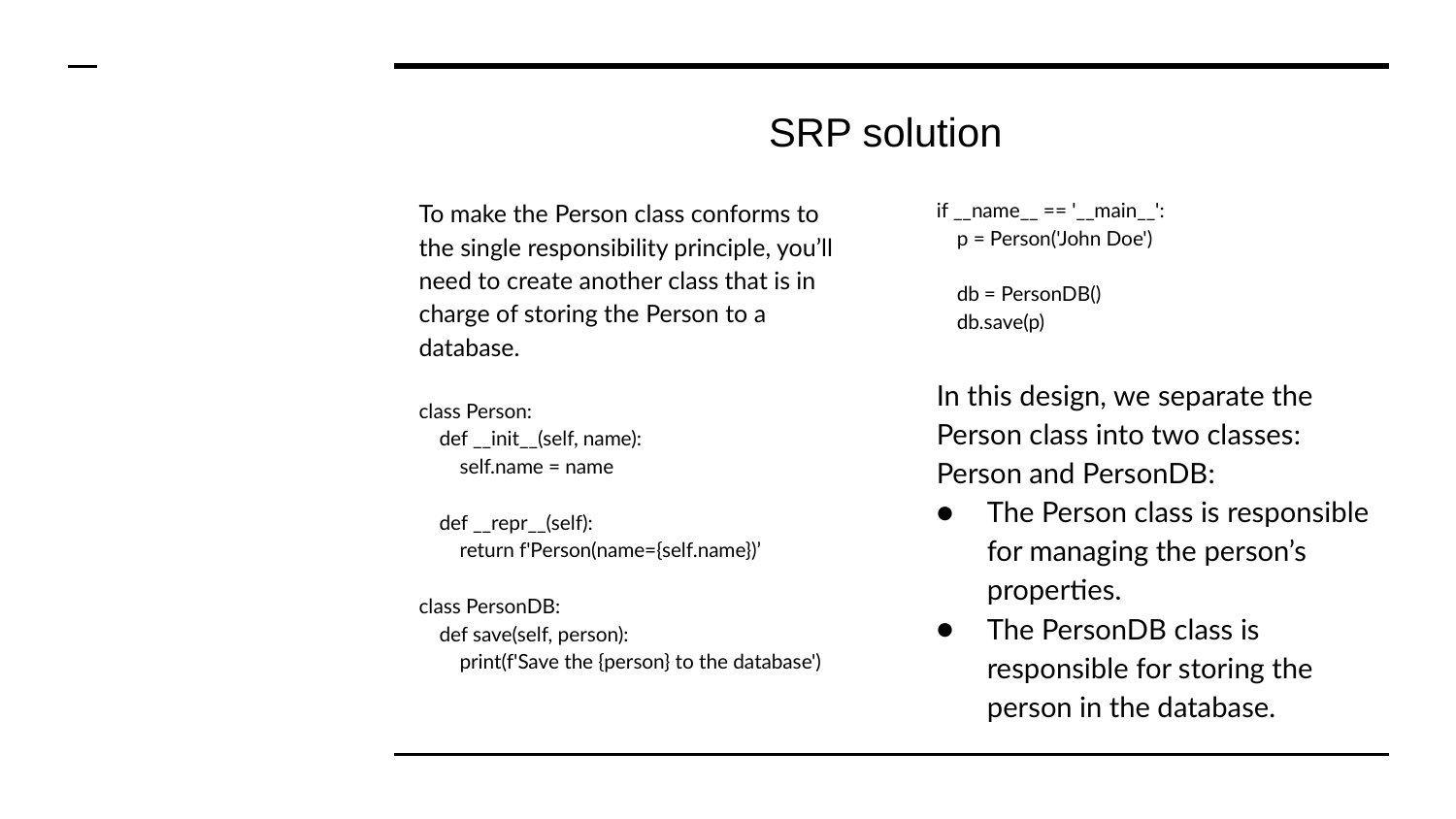

# SRP solution
To make the Person class conforms to the single responsibility principle, you’ll need to create another class that is in charge of storing the Person to a database.

class Person:
    def __init__(self, name):
        self.name = name
    def __repr__(self):
        return f'Person(name={self.name})’

class PersonDB:
    def save(self, person):
        print(f'Save the {person} to the database')

if __name__ == '__main__':
    p = Person('John Doe')

    db = PersonDB()
    db.save(p)

In this design, we separate the Person class into two classes: Person and PersonDB:
The Person class is responsible for managing the person’s properties.
The PersonDB class is responsible for storing the person in the database.